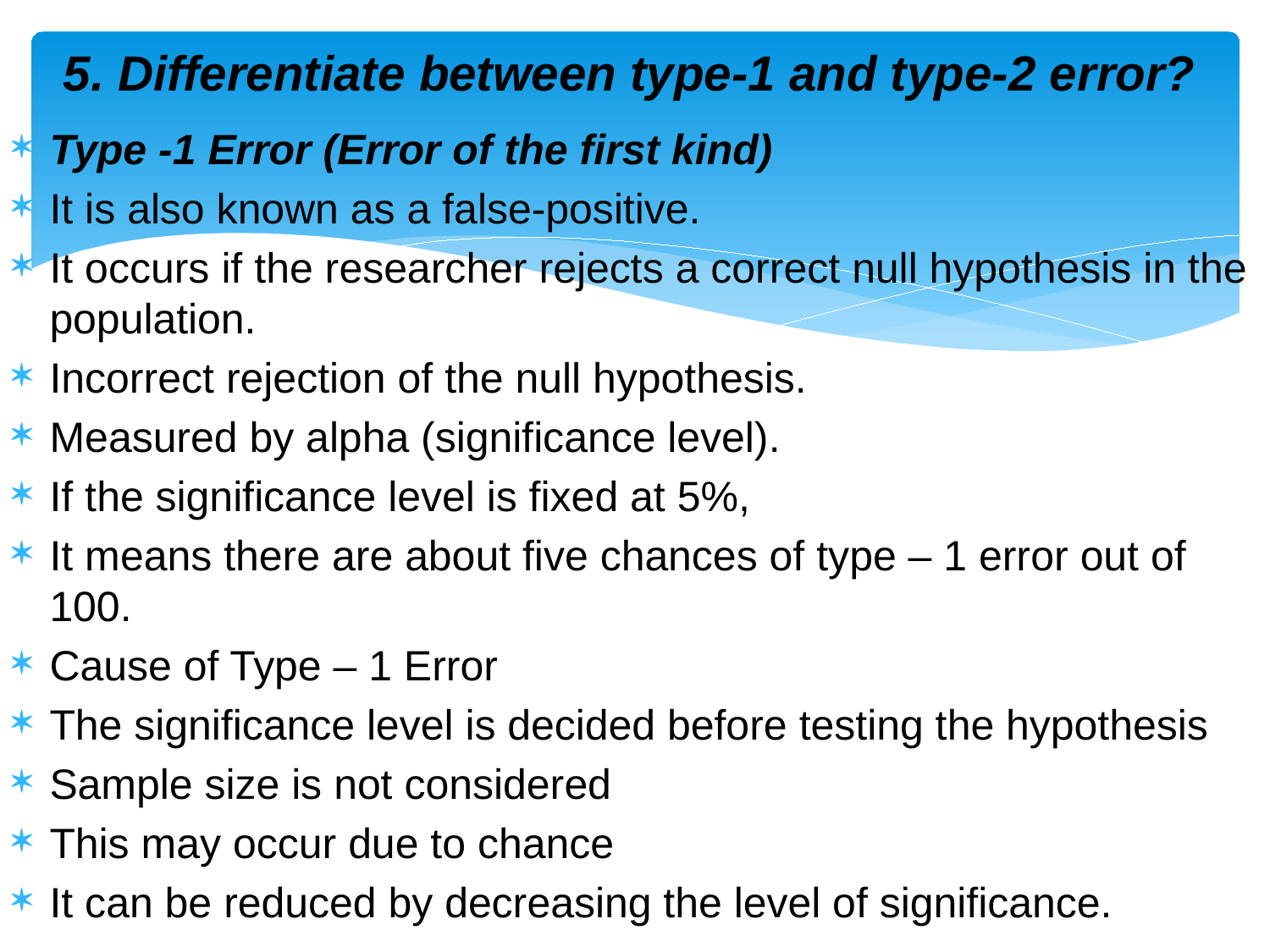

# 5. Differentiate between type-1 and type-2 error?
Type -1 Error (Error of the first kind)
It is also known as a false-positive.
It occurs if the researcher rejects a correct null hypothesis in the population.
Incorrect rejection of the null hypothesis.
Measured by alpha (significance level).
If the significance level is fixed at 5%,
It means there are about five chances of type – 1 error out of 100.
Cause of Type – 1 Error
The significance level is decided before testing the hypothesis
Sample size is not considered
This may occur due to chance
It can be reduced by decreasing the level of significance.